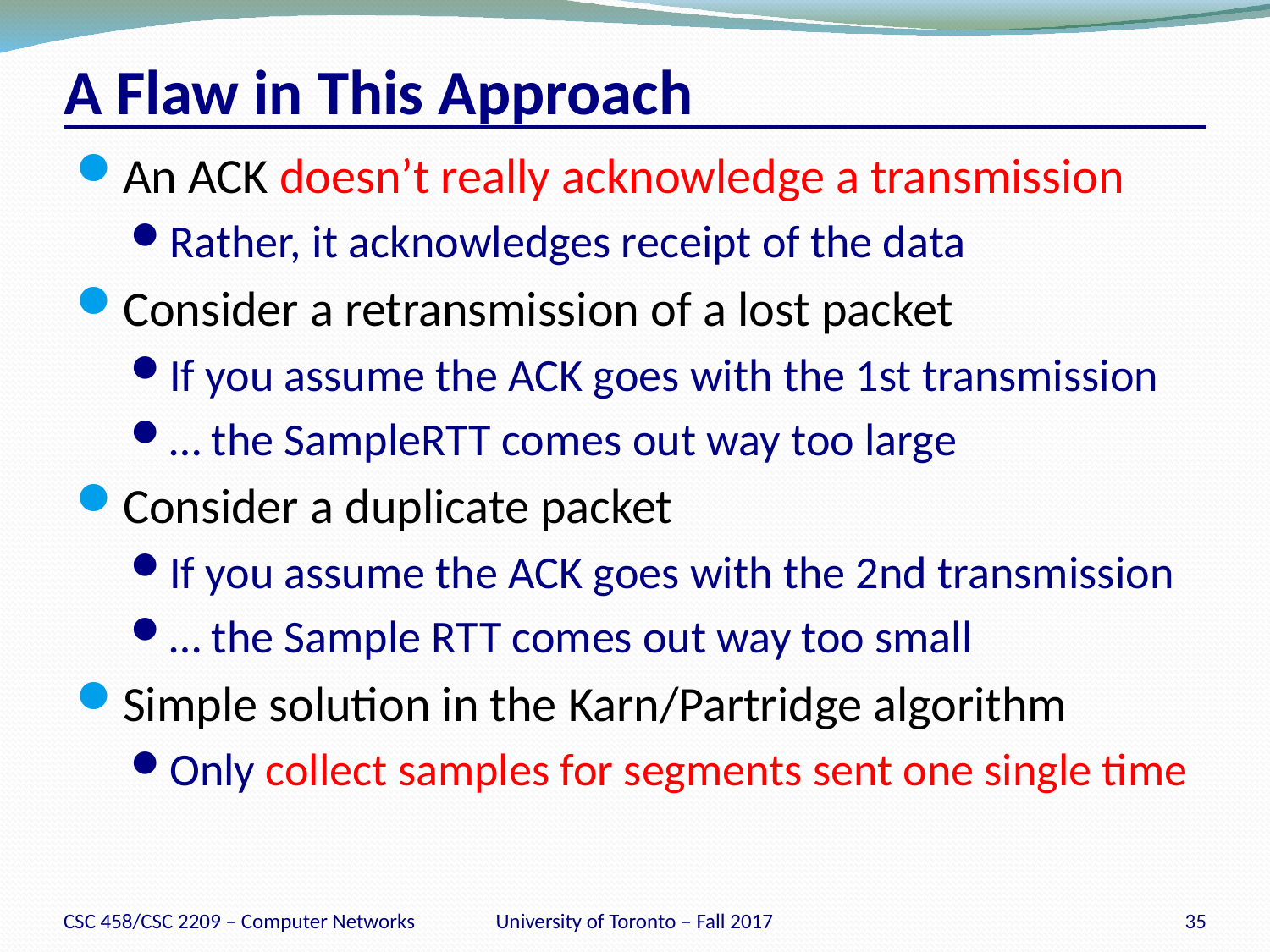

# A Flaw in This Approach
An ACK doesn’t really acknowledge a transmission
Rather, it acknowledges receipt of the data
Consider a retransmission of a lost packet
If you assume the ACK goes with the 1st transmission
… the SampleRTT comes out way too large
Consider a duplicate packet
If you assume the ACK goes with the 2nd transmission
… the Sample RTT comes out way too small
Simple solution in the Karn/Partridge algorithm
Only collect samples for segments sent one single time
CSC 458/CSC 2209 – Computer Networks
University of Toronto – Fall 2017
35